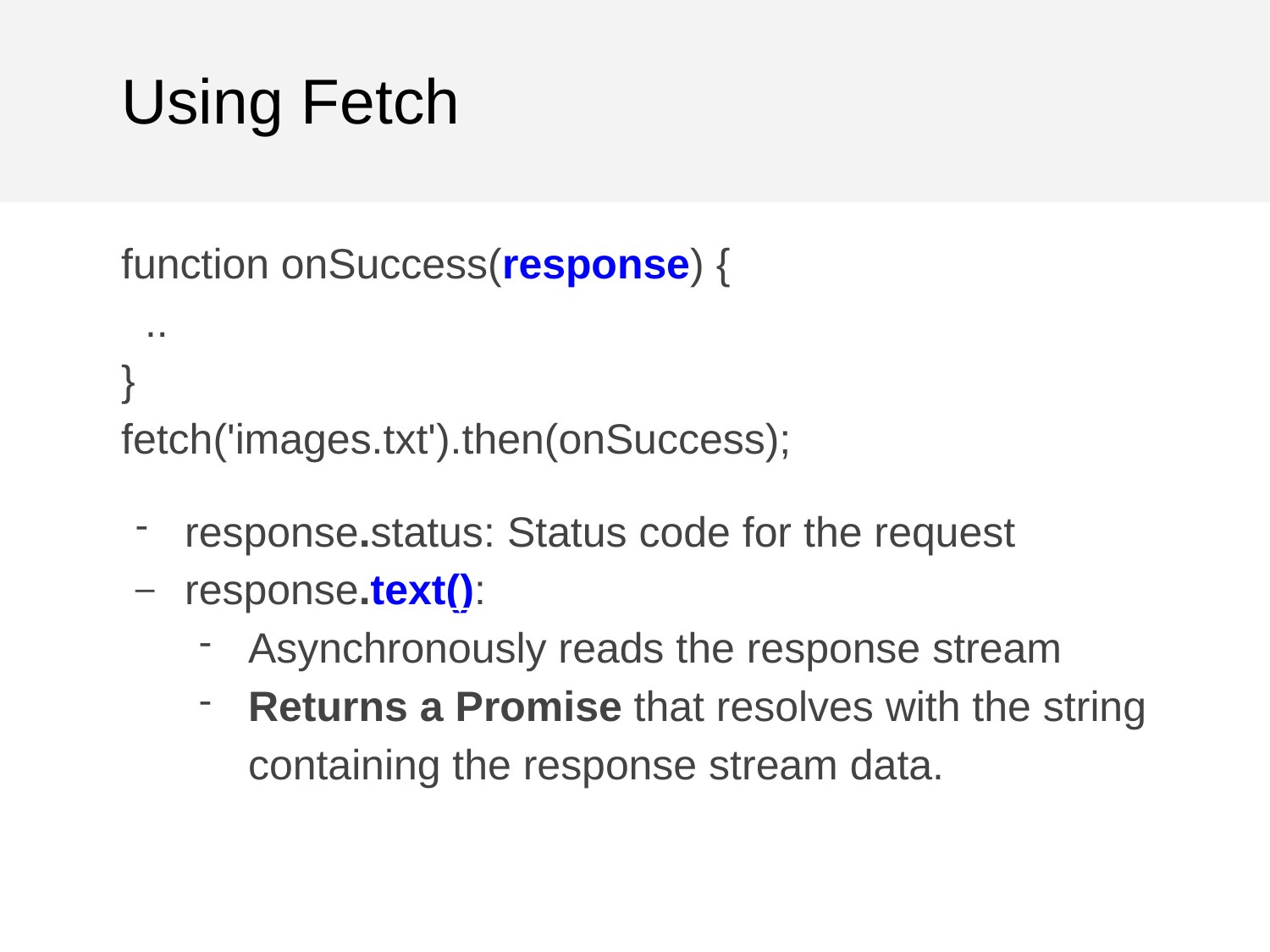

Using Fetch
function onSuccess(response) {
  ..
}
fetch('images.txt').then(onSuccess);

response.status: Status code for the request
response.text():
Asynchronously reads the response stream
Returns a Promise that resolves with the string containing the response stream data.